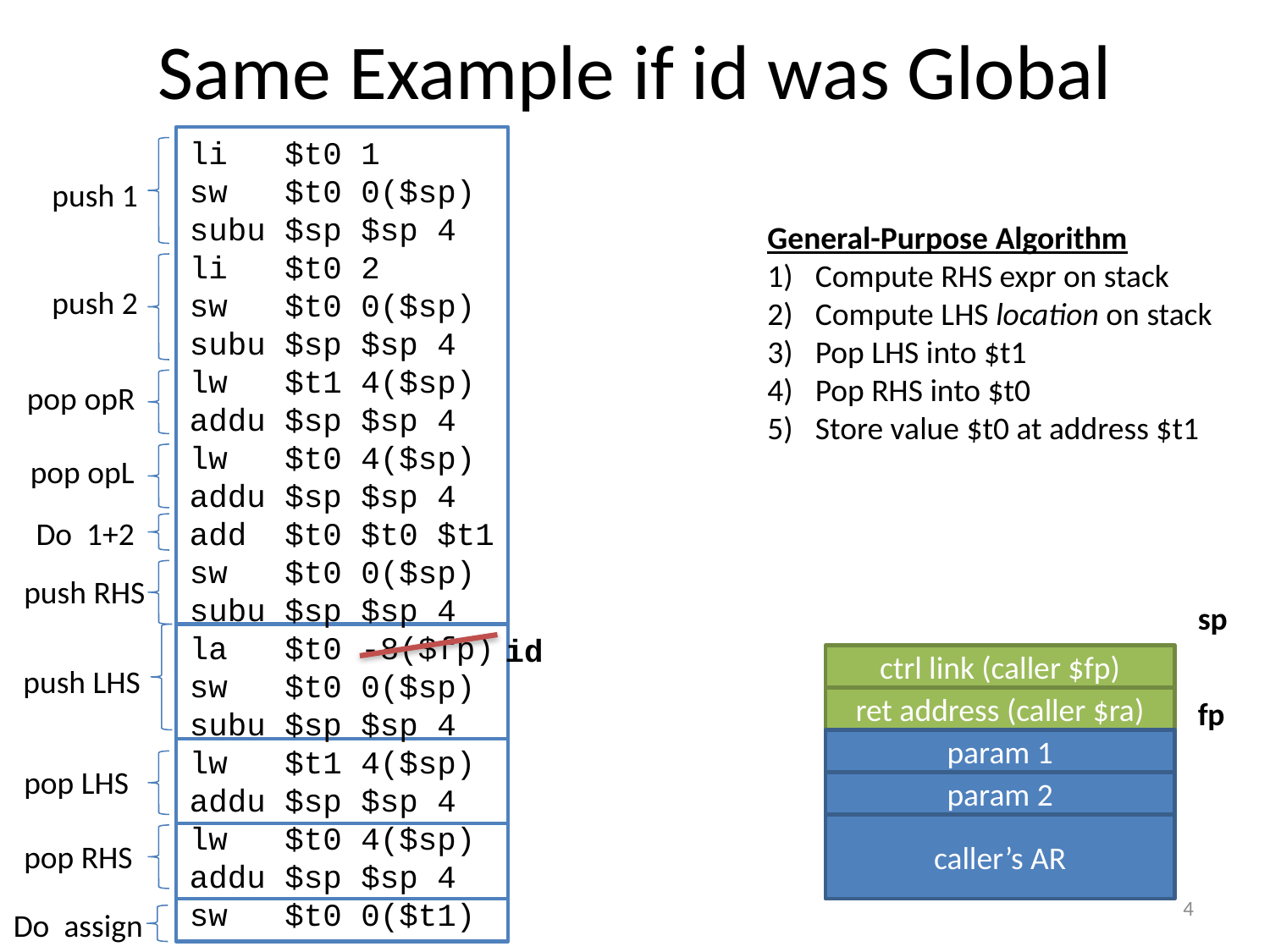

# Same Example if id was Global

li   $t0 1
sw   $t0 0($sp)
subu $sp $sp 4
li   $t0 2
sw   $t0 0($sp)
subu $sp $sp 4
lw   $t1 4($sp)
addu $sp $sp 4
lw   $t0 4($sp)
addu $sp $sp 4
add  $t0 $t0 $t1
sw   $t0 0($sp)
subu $sp $sp 4
la   $t0 -8($fp)
sw   $t0 0($sp)
subu $sp $sp 4
lw   $t1 4($sp)
addu $sp $sp 4
lw   $t0 4($sp)
addu $sp $sp 4
sw   $t0 0($t1)

push 1
General-Purpose Algorithm
Compute RHS expr on stack
Compute LHS location on stack
Pop LHS into $t1
Pop RHS into $t0
Store value $t0 at address $t1

push 2

pop opR

pop opL
Do  1+2

push RHS
sp

id
ctrl link (caller $fp)
push LHS
ret address (caller $ra)
fp
param 1

pop LHS
param 2

caller’s AR

pop RHS

4
Do  assign